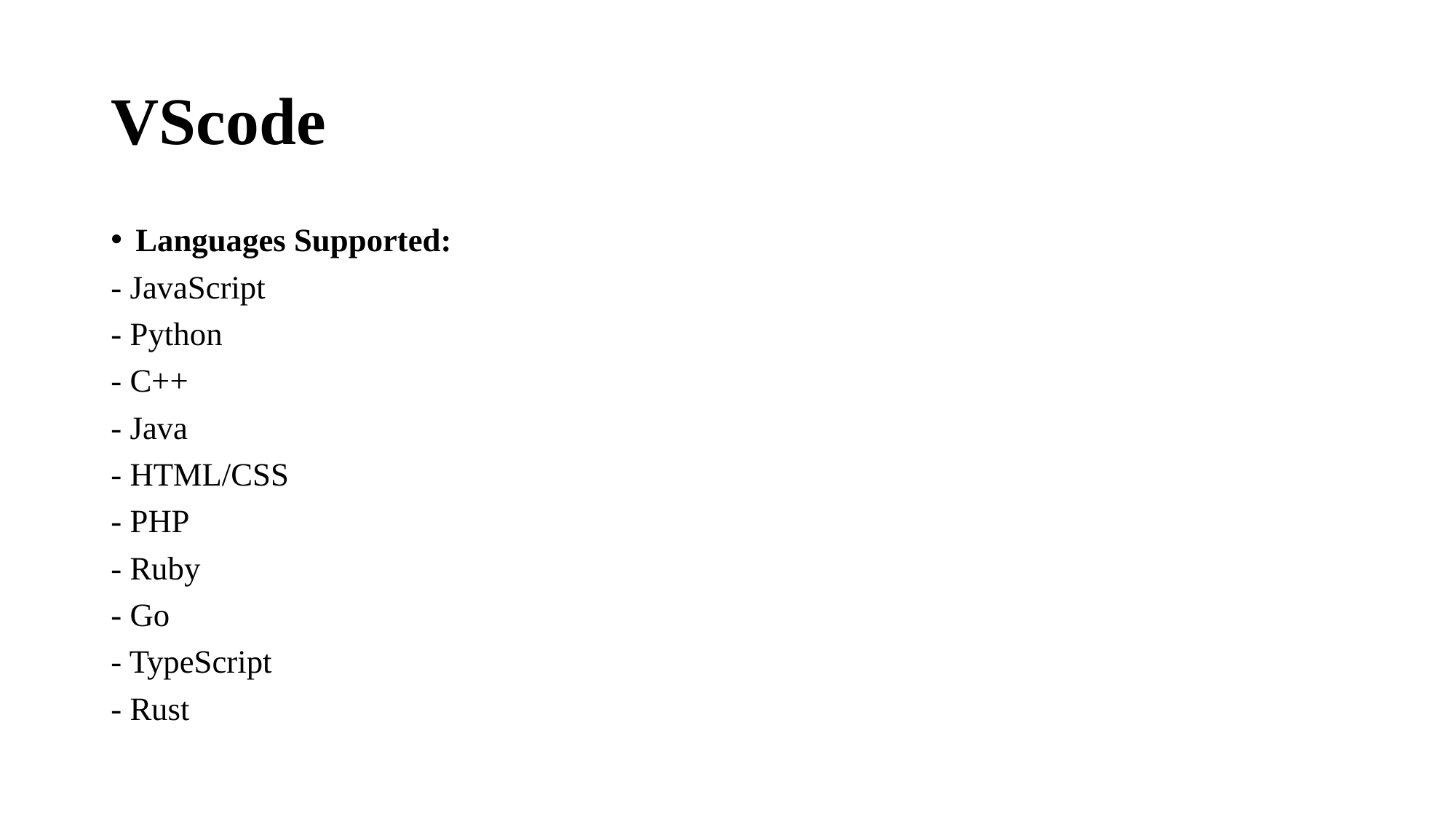

# VScode
Languages Supported:
- JavaScript
- Python
- C++
- Java
- HTML/CSS
- PHP
- Ruby
- Go
- TypeScript
- Rust